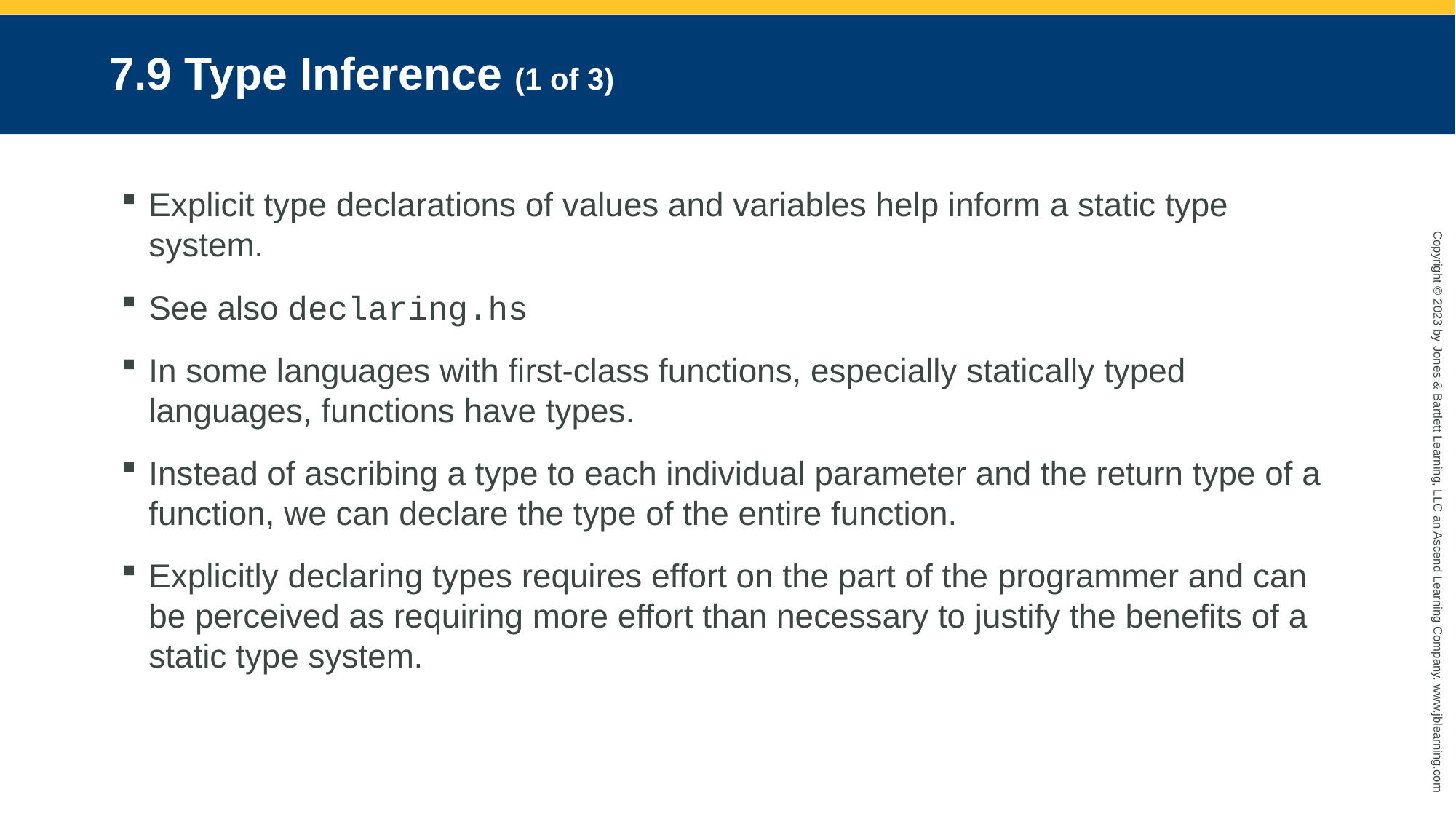

# 7.9 Type Inference (1 of 3)
Explicit type declarations of values and variables help inform a static type system.
See also declaring.hs
In some languages with first-class functions, especially statically typed languages, functions have types.
Instead of ascribing a type to each individual parameter and the return type of a function, we can declare the type of the entire function.
Explicitly declaring types requires effort on the part of the programmer and can be perceived as requiring more effort than necessary to justify the benefits of a static type system.